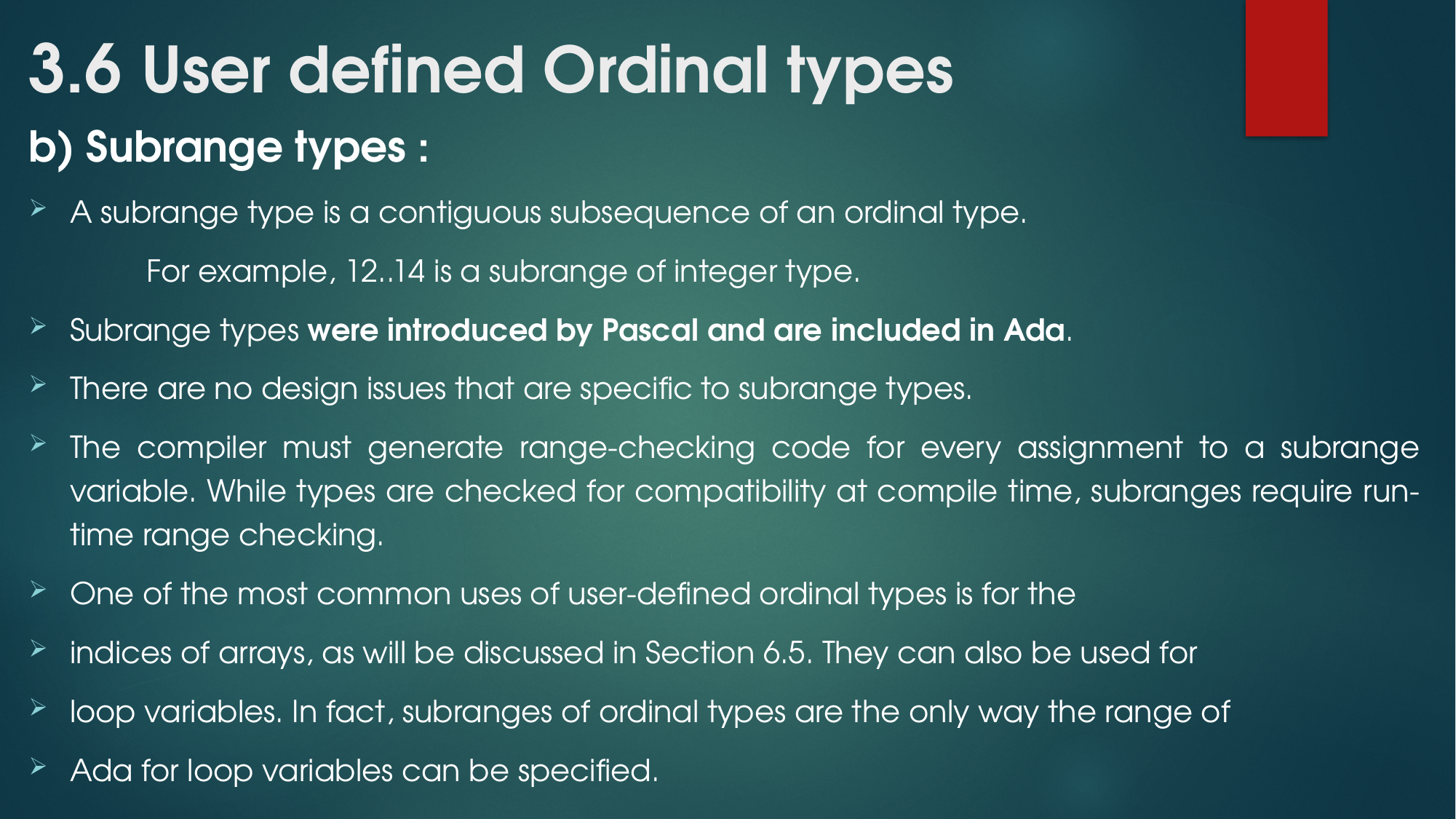

# 3.6 User defined Ordinal types
b) Subrange types :
A subrange type is a contiguous subsequence of an ordinal type.
	 For example, 12..14 is a subrange of integer type.
Subrange types were introduced by Pascal and are included in Ada.
There are no design issues that are specific to subrange types.
The compiler must generate range-checking code for every assignment to a subrange variable. While types are checked for compatibility at compile time, subranges require run-time range checking.
One of the most common uses of user-defined ordinal types is for the
indices of arrays, as will be discussed in Section 6.5. They can also be used for
loop variables. In fact, subranges of ordinal types are the only way the range of
Ada for loop variables can be specified.